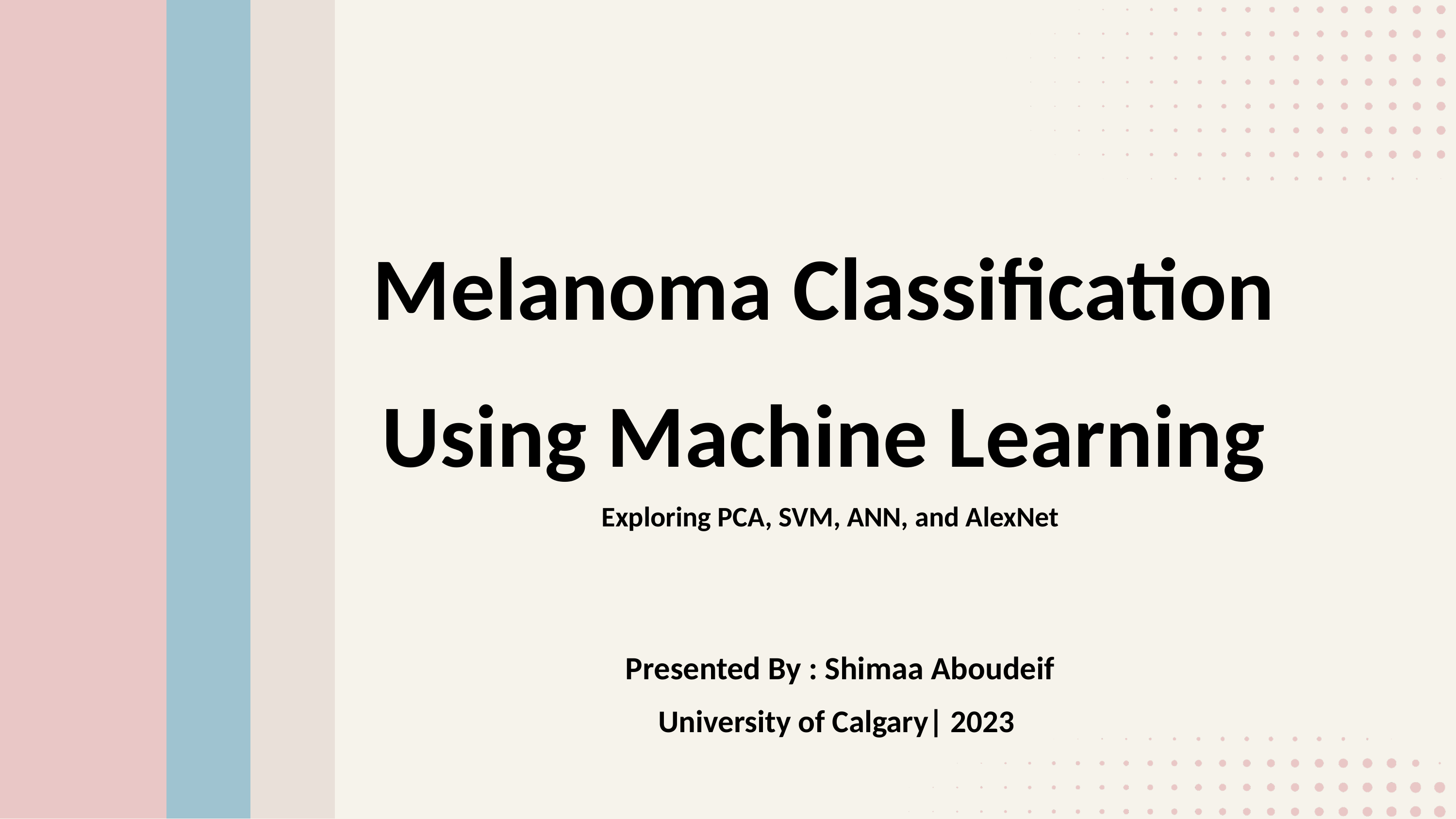

Melanoma Classification Using Machine Learning
Exploring PCA, SVM, ANN, and AlexNet
Presented By : Shimaa Aboudeif
University of Calgary| 2023